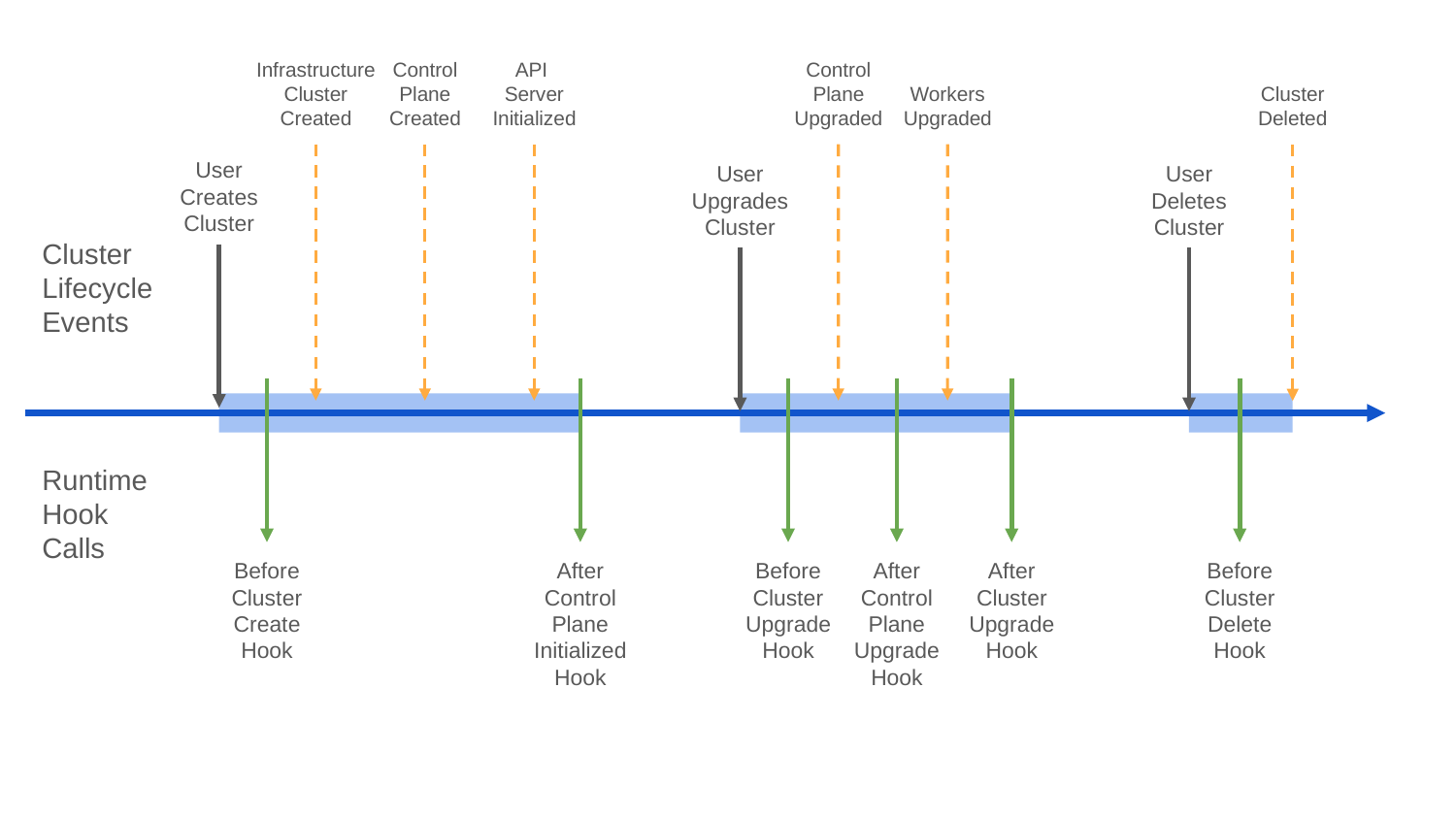

Infrastructure
Cluster
Created
Control
Plane
Created
API
Server
Initialized
Control
Plane
Upgraded
Workers
Upgraded
Cluster
Deleted
User
Creates
Cluster
User
Upgrades
Cluster
User
Deletes
Cluster
Cluster
Lifecycle
Events

Runtime
Hook
Calls
Before
Cluster
Create
Hook
After
Control
Plane
Initialized
Hook
Before
Cluster
Upgrade
Hook
After
Control
Plane
Upgrade
Hook
After
Cluster
Upgrade
Hook
Before
Cluster
Delete
Hook